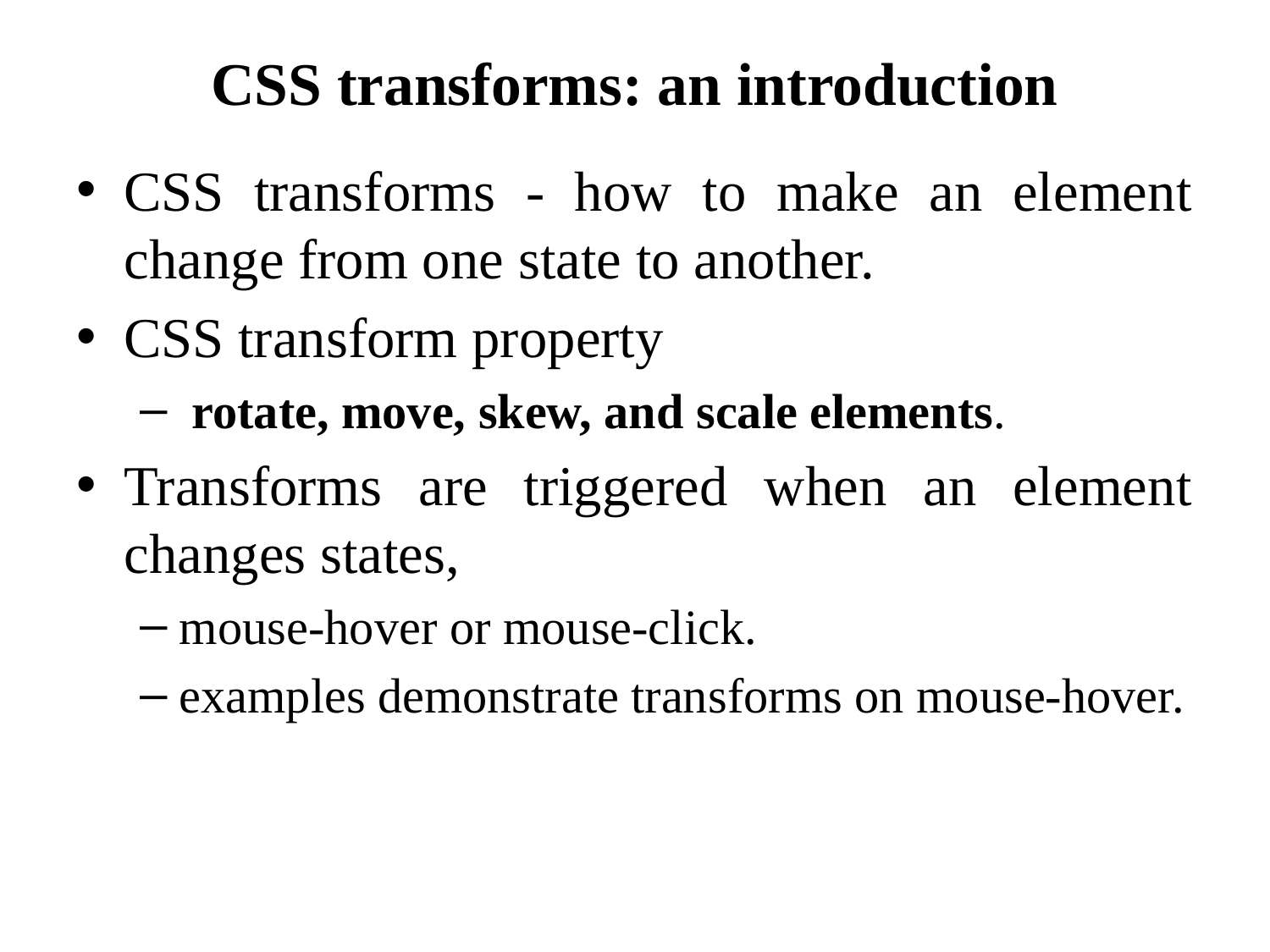

# CSS transforms: an introduction
CSS transforms - how to make an element change from one state to another.
CSS transform property
 rotate, move, skew, and scale elements.
Transforms are triggered when an element changes states,
mouse-hover or mouse-click.
examples demonstrate transforms on mouse-hover.